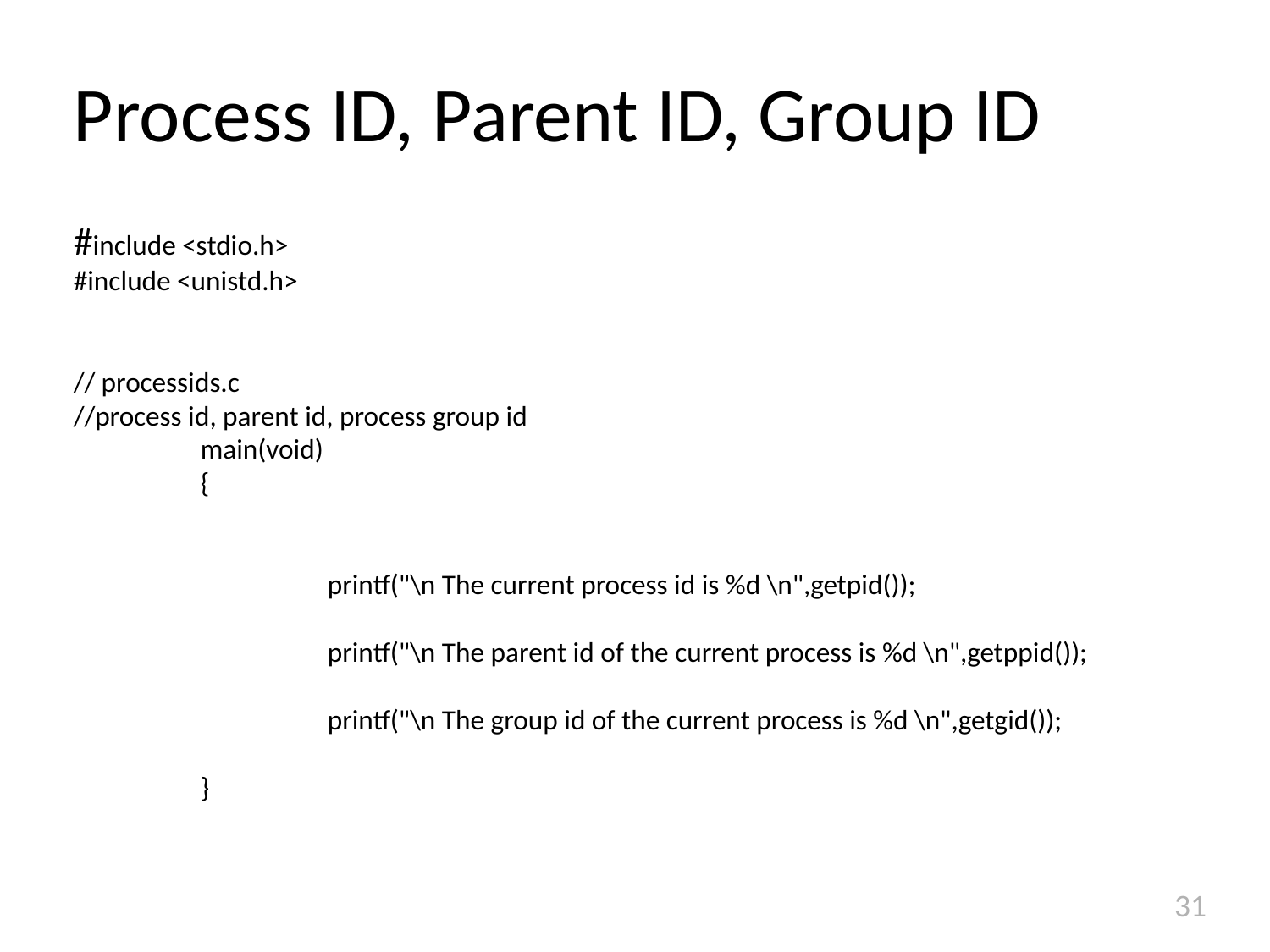

# Process ID, Parent ID, Group ID
#include <stdio.h>
#include <unistd.h>

// processids.c
//process id, parent id, process group id
	main(void)
	{

		printf("\n The current process id is %d \n",getpid());

		printf("\n The parent id of the current process is %d \n",getppid());

		printf("\n The group id of the current process is %d \n",getgid());

	}

31